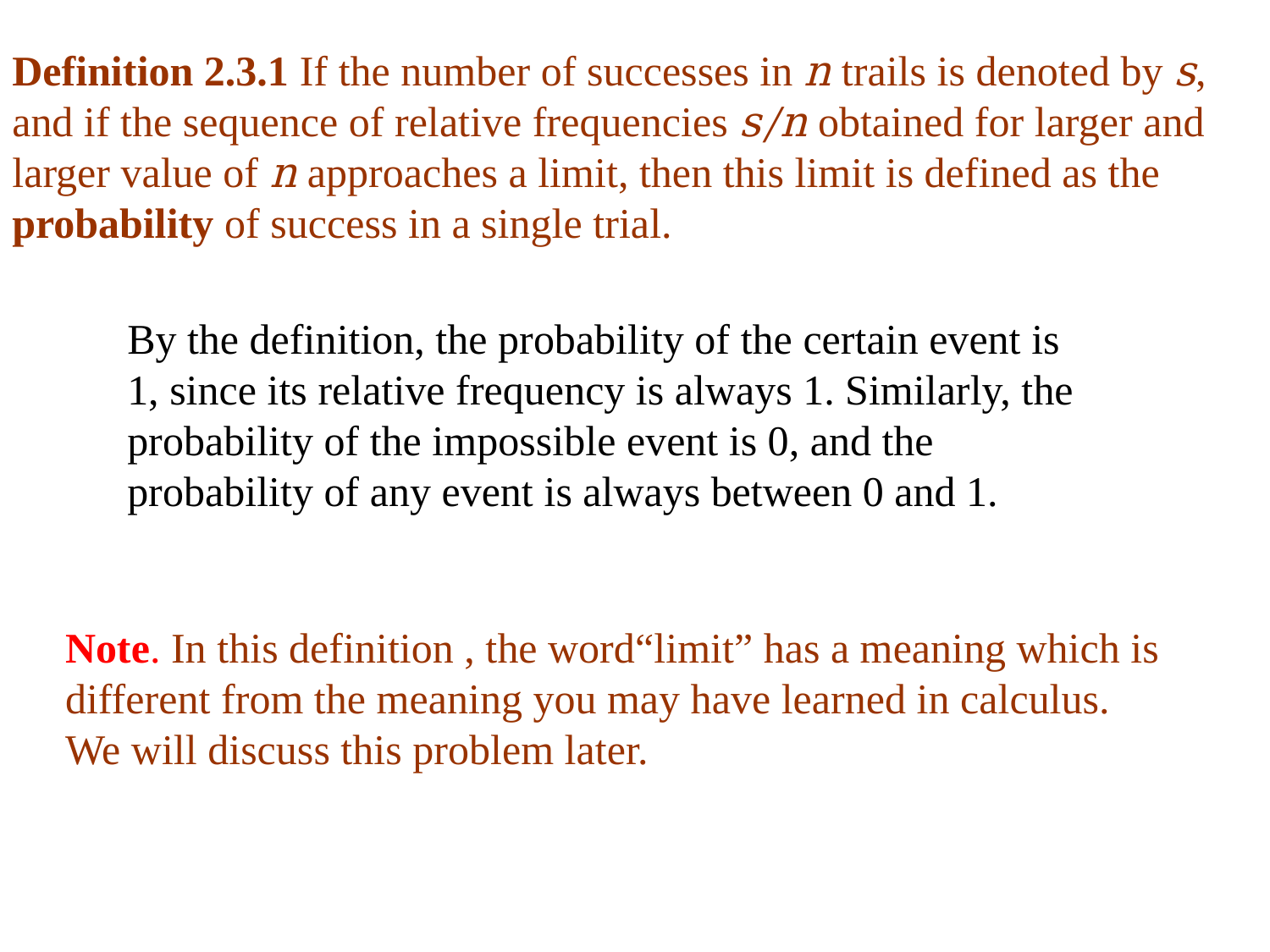

Definition 2.3.1 If the number of successes in n trails is denoted by s, and if the sequence of relative frequencies s/n obtained for larger and larger value of n approaches a limit, then this limit is defined as the probability of success in a single trial.
By the definition, the probability of the certain event is 1, since its relative frequency is always 1. Similarly, the probability of the impossible event is 0, and the probability of any event is always between 0 and 1.
Note. In this definition , the word“limit” has a meaning which is different from the meaning you may have learned in calculus. We will discuss this problem later.